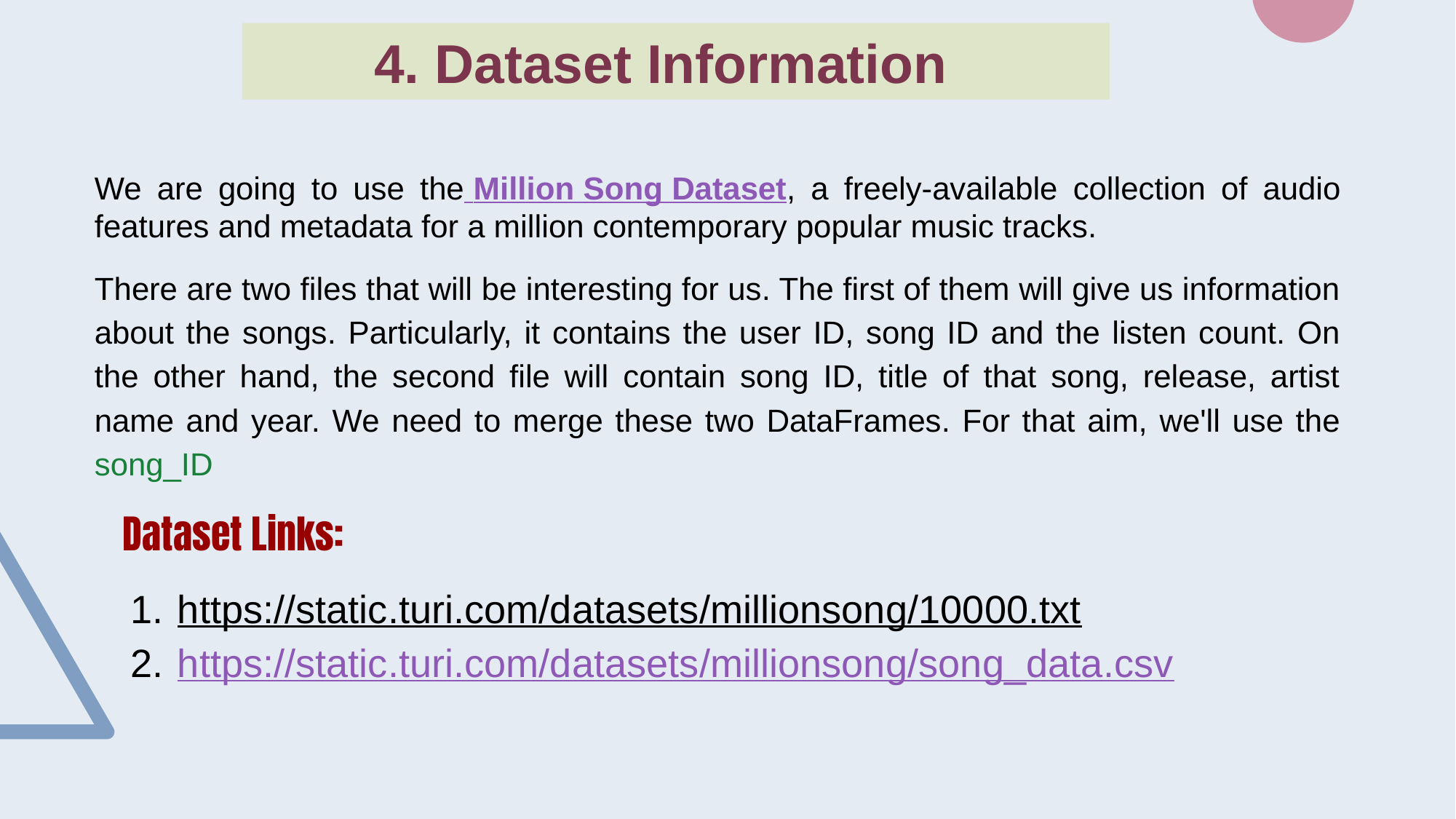

4. Dataset Information
We are going to use the Million Song Dataset, a freely-available collection of audio features and metadata for a million contemporary popular music tracks.
There are two files that will be interesting for us. The first of them will give us information about the songs. Particularly, it contains the user ID, song ID and the listen count. On the other hand, the second file will contain song ID, title of that song, release, artist name and year. We need to merge these two DataFrames. For that aim, we'll use the song_ID

Dataset Links:
https://static.turi.com/datasets/millionsong/10000.txt
https://static.turi.com/datasets/millionsong/song_data.csv